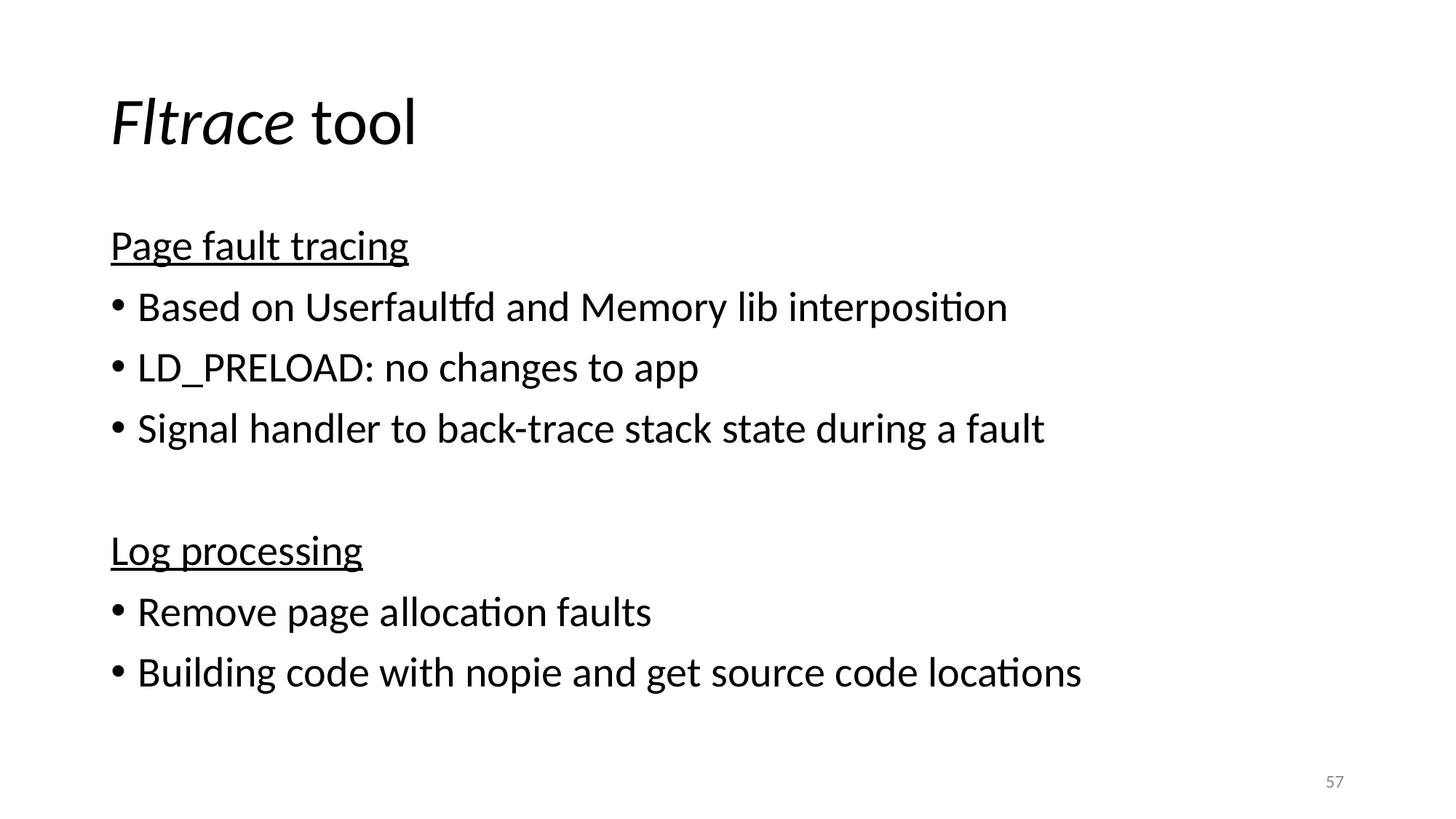

# Fltrace tool
Page fault tracing
Based on Userfaultfd and Memory lib interposition
LD_PRELOAD: no changes to app
Signal handler to back-trace stack state during a fault

Log processing
Remove page allocation faults
Building code with nopie and get source code locations

57